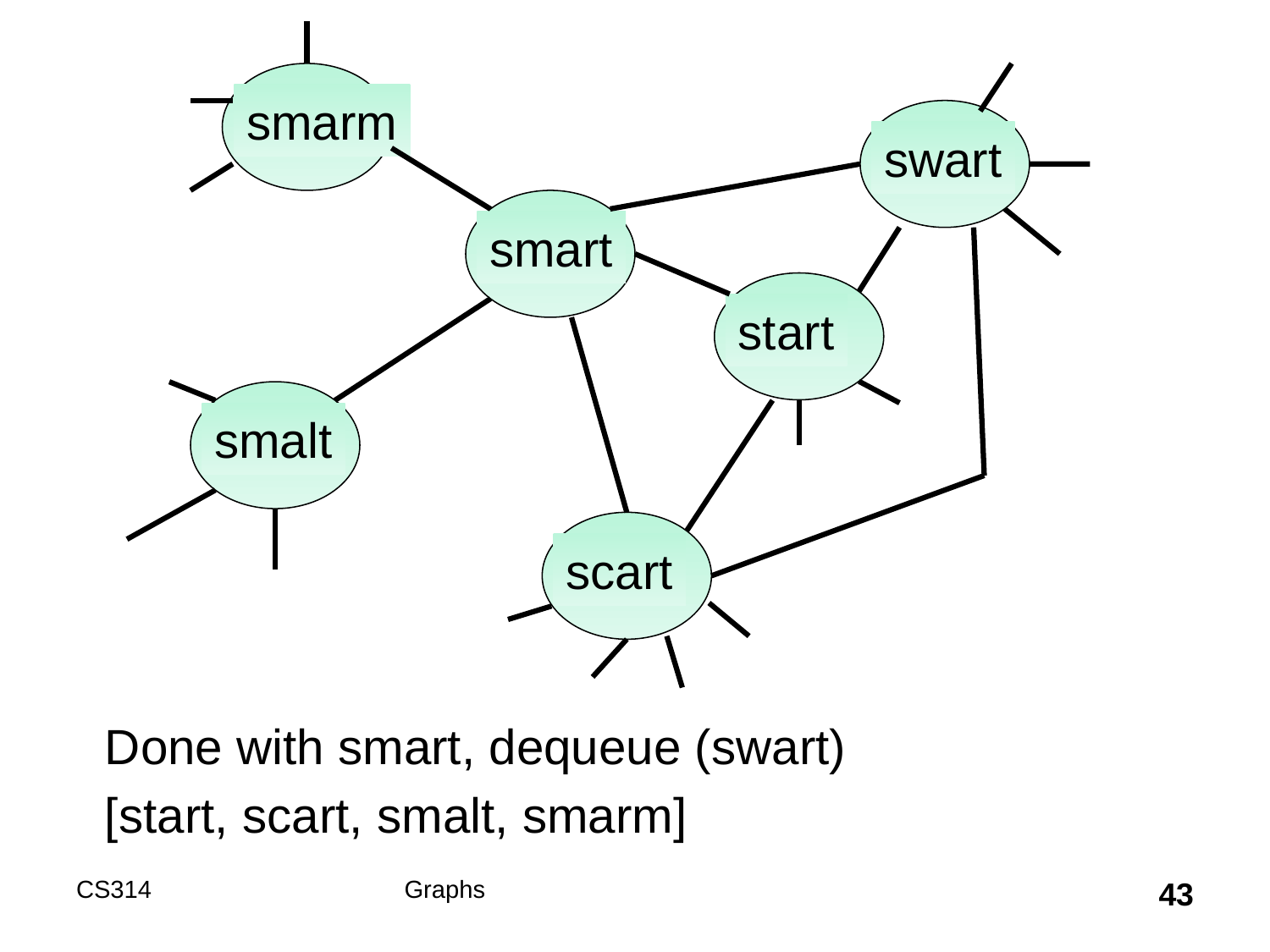

smarm

swart

smart

start

smalt

scart
Done with smart, dequeue (swart)
[start, scart, smalt, smarm]
CS314
Graphs
43